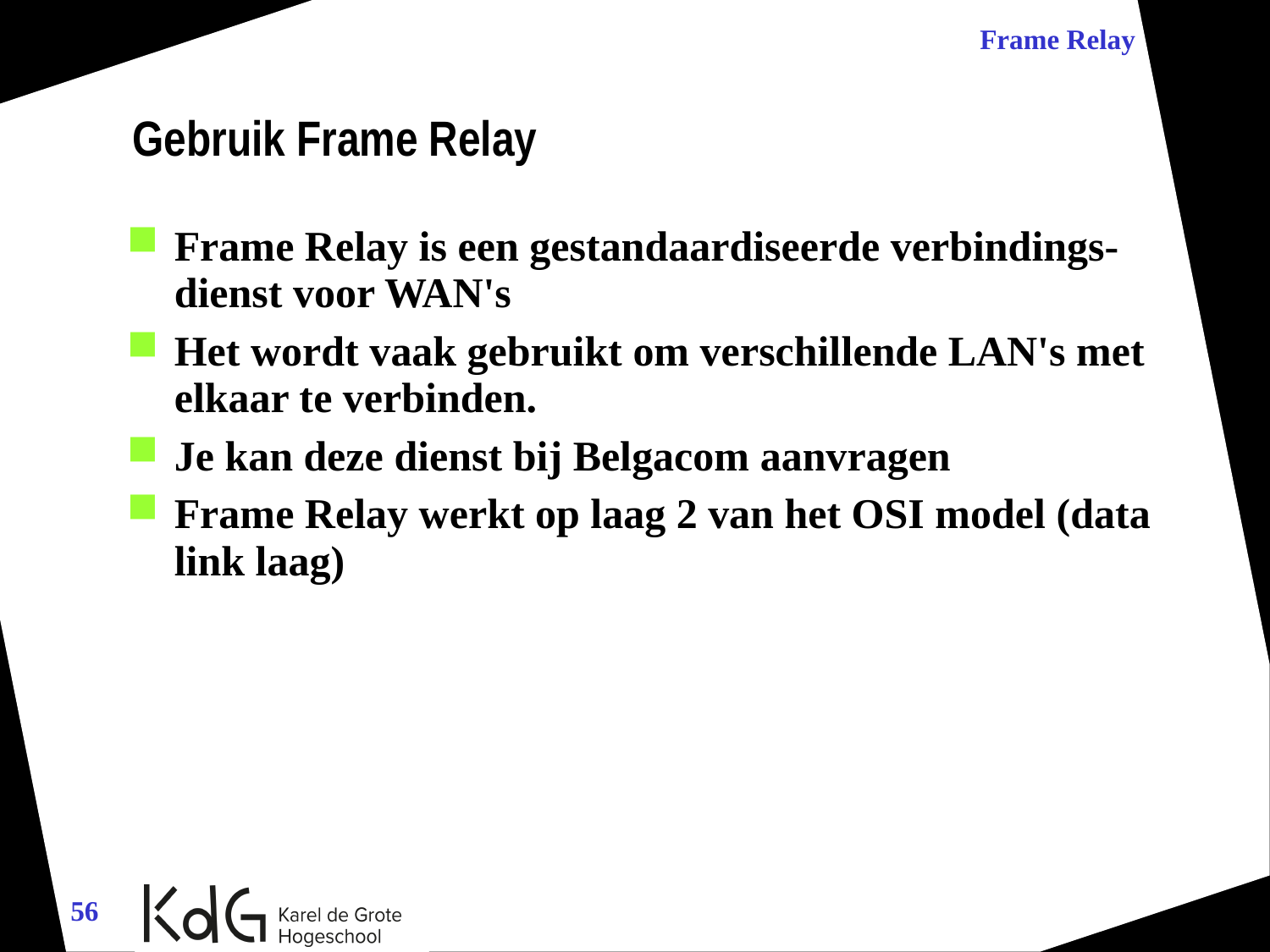

Frame Relay
Gebruik Frame Relay
Frame Relay is een gestandaardiseerde verbindings-dienst voor WAN's
Het wordt vaak gebruikt om verschillende LAN's met elkaar te verbinden.
Je kan deze dienst bij Belgacom aanvragen
Frame Relay werkt op laag 2 van het OSI model (data link laag)